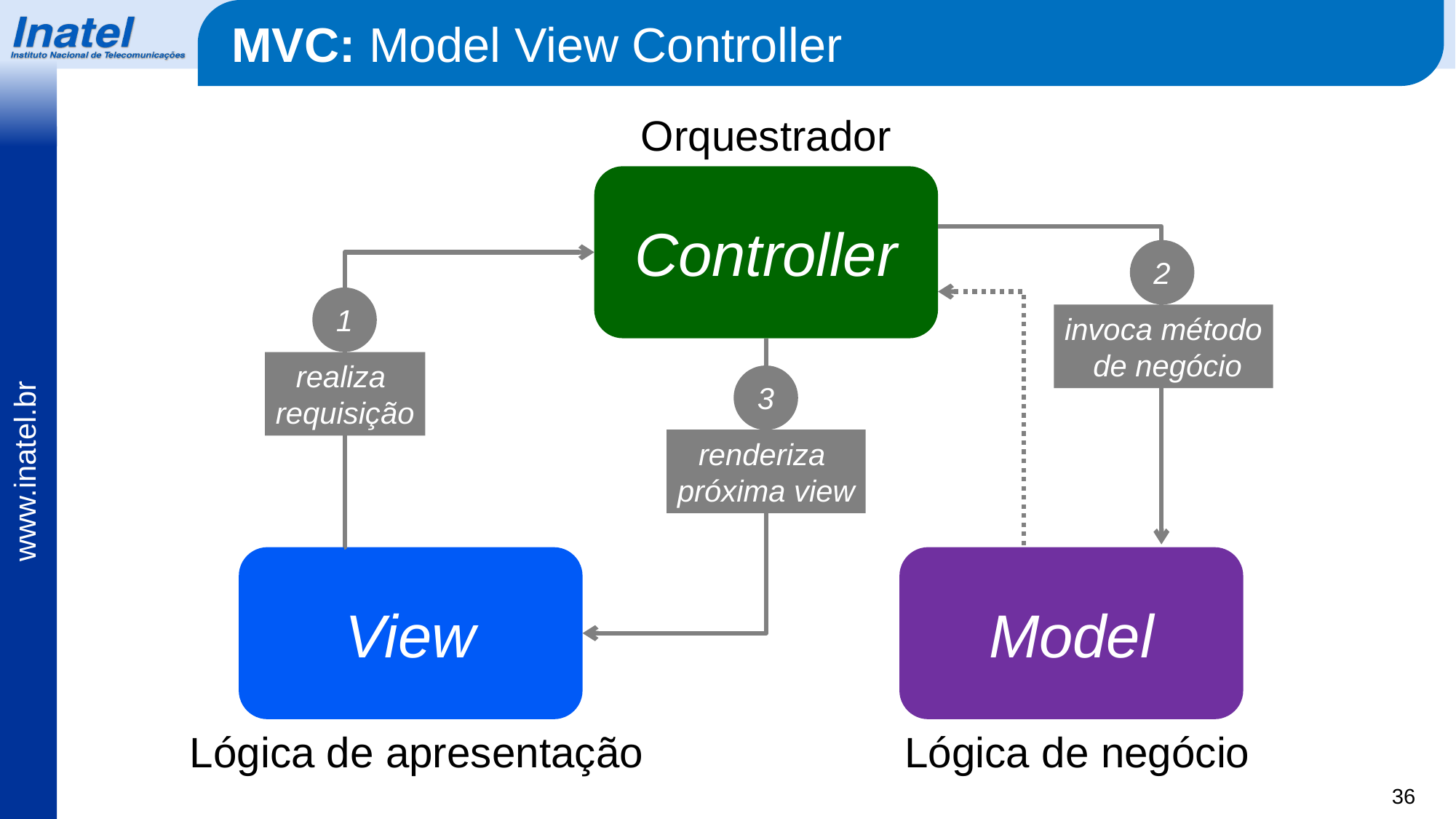

MVC: Model View Controller
Orquestrador
Controller
2
1
invoca método
 de negócio
realiza
requisição
3
renderiza
próxima view
View
Model
Lógica de apresentação
Lógica de negócio